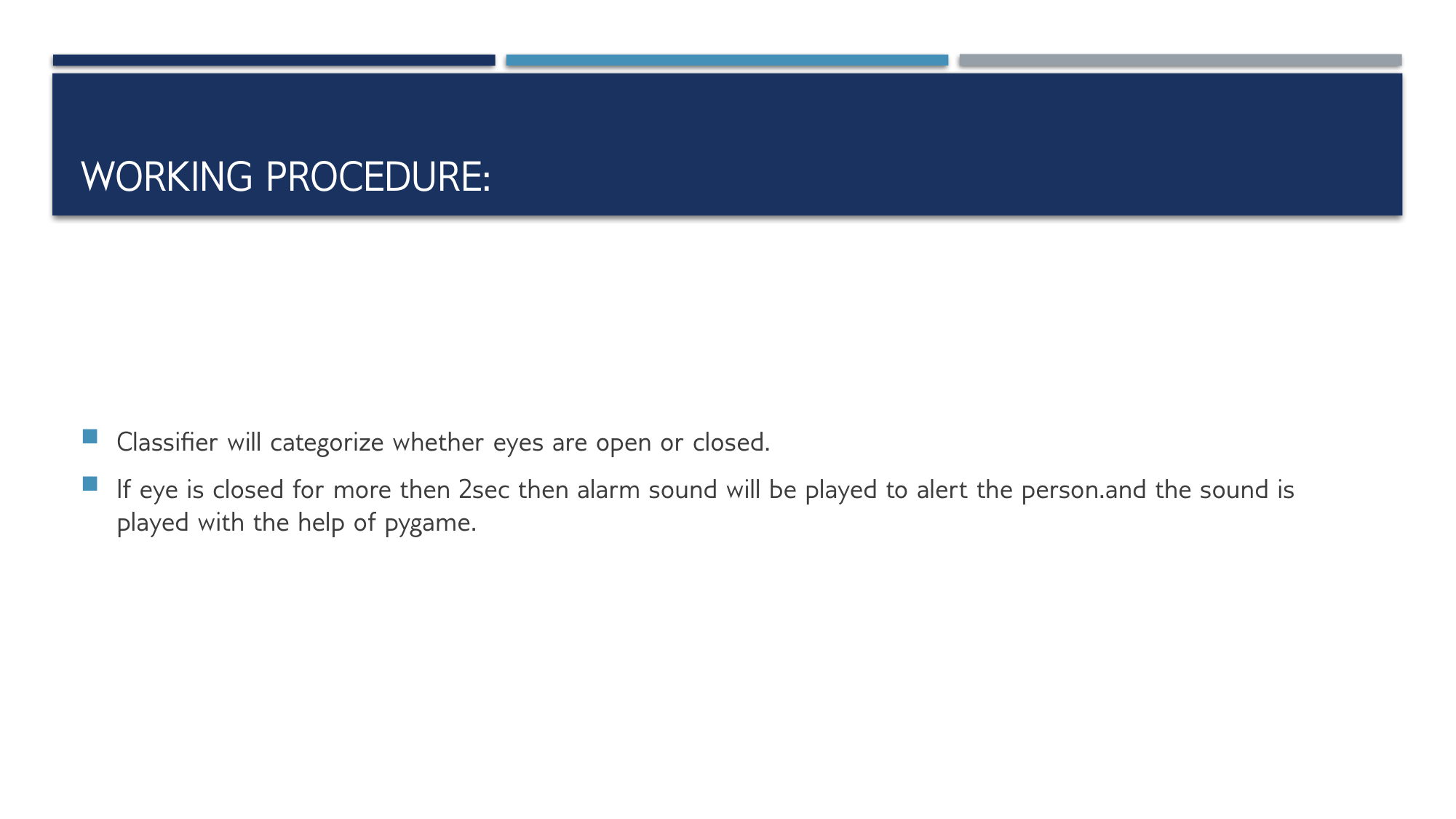

# Working procedure:
Classifier will categorize whether eyes are open or closed.
If eye is closed for more then 2sec then alarm sound will be played to alert the person.and the sound is played with the help of pygame.